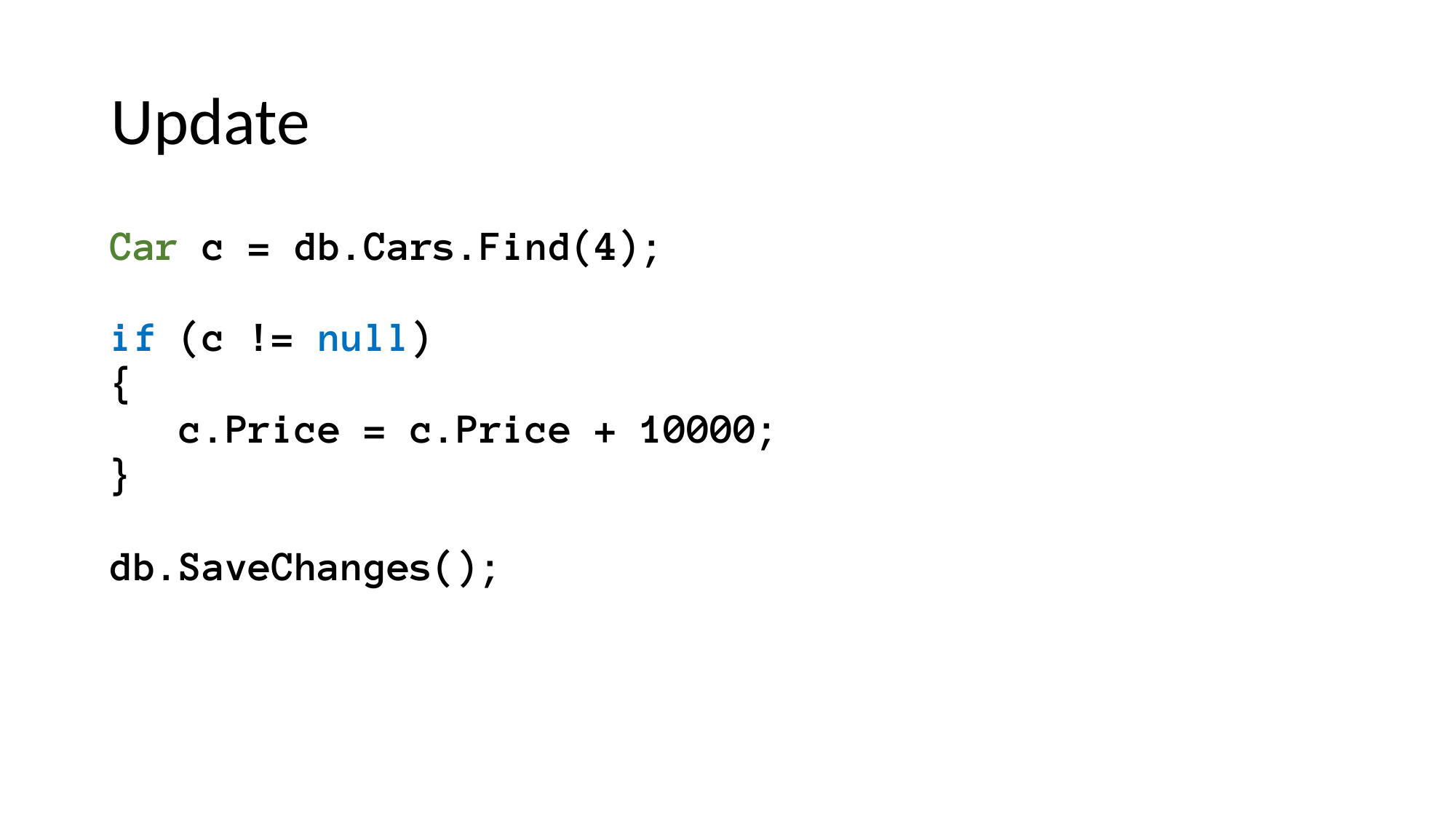

# Update
Car c = db.Cars.Find(4);

if (c != null)
{
   c.Price = c.Price + 10000;
}

db.SaveChanges();